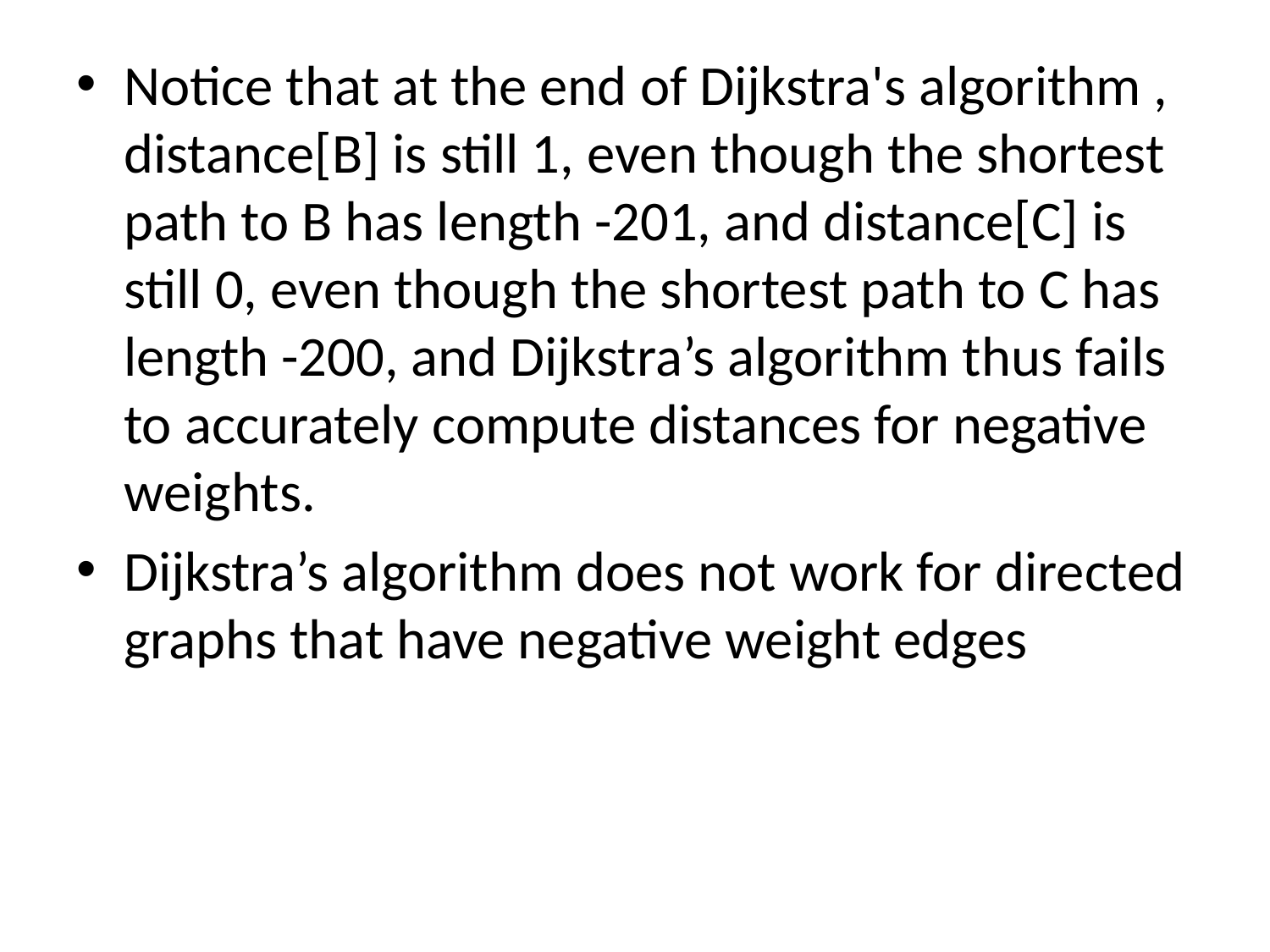

Notice that at the end of Dijkstra's algorithm , distance[B] is still 1, even though the shortest path to B has length -201, and distance[C] is still 0, even though the shortest path to C has length -200, and Dijkstra’s algorithm thus fails to accurately compute distances for negative weights.
Dijkstra’s algorithm does not work for directed graphs that have negative weight edges